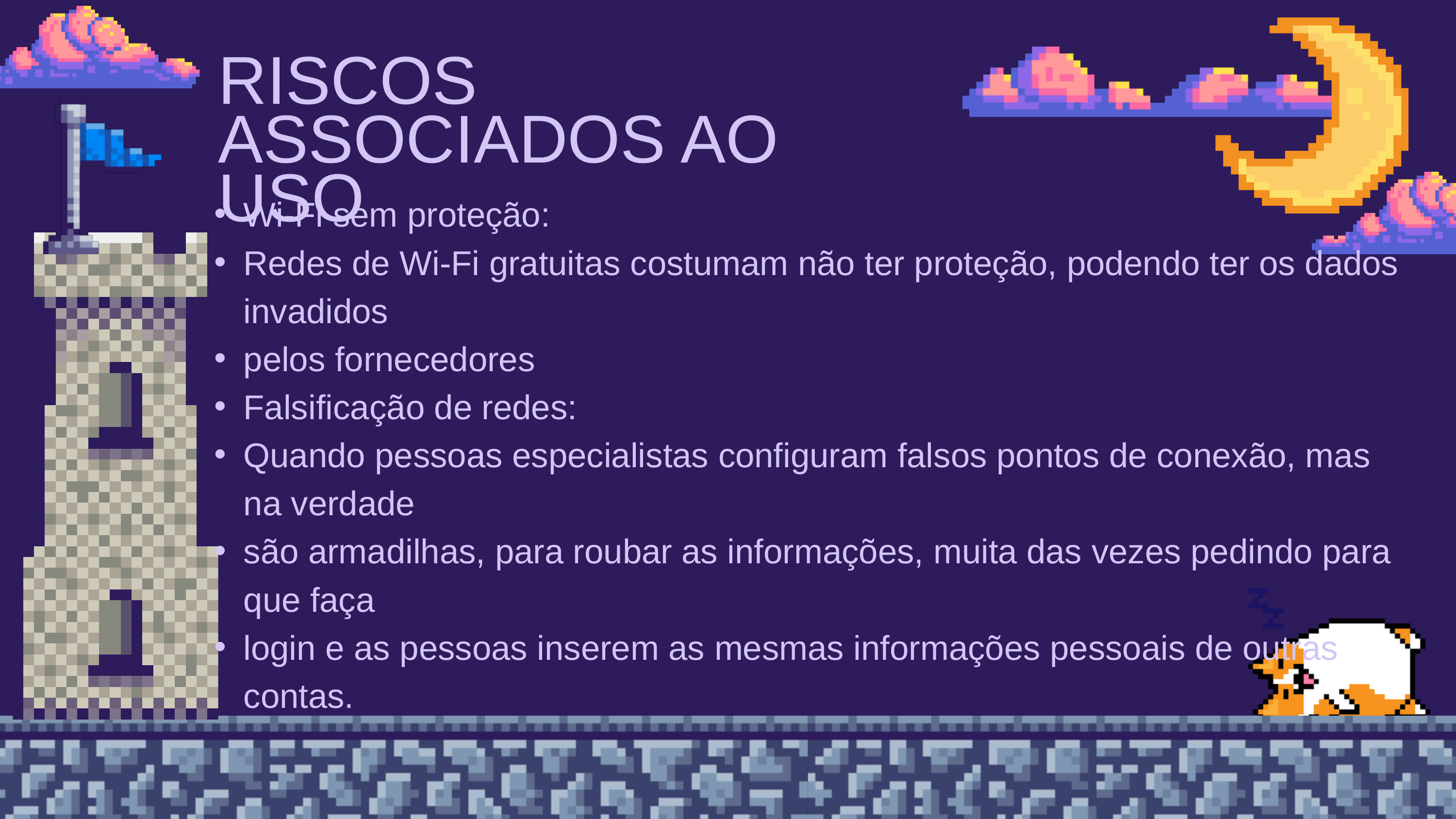

RISCOS ASSOCIADOS AO USO

Wi-Fi sem proteção:
Redes de Wi-Fi gratuitas costumam não ter proteção, podendo ter os dados invadidos
pelos fornecedores
Falsificação de redes:
Quando pessoas especialistas configuram falsos pontos de conexão, mas na verdade
são armadilhas, para roubar as informações, muita das vezes pedindo para que faça
login e as pessoas inserem as mesmas informações pessoais de outras contas.